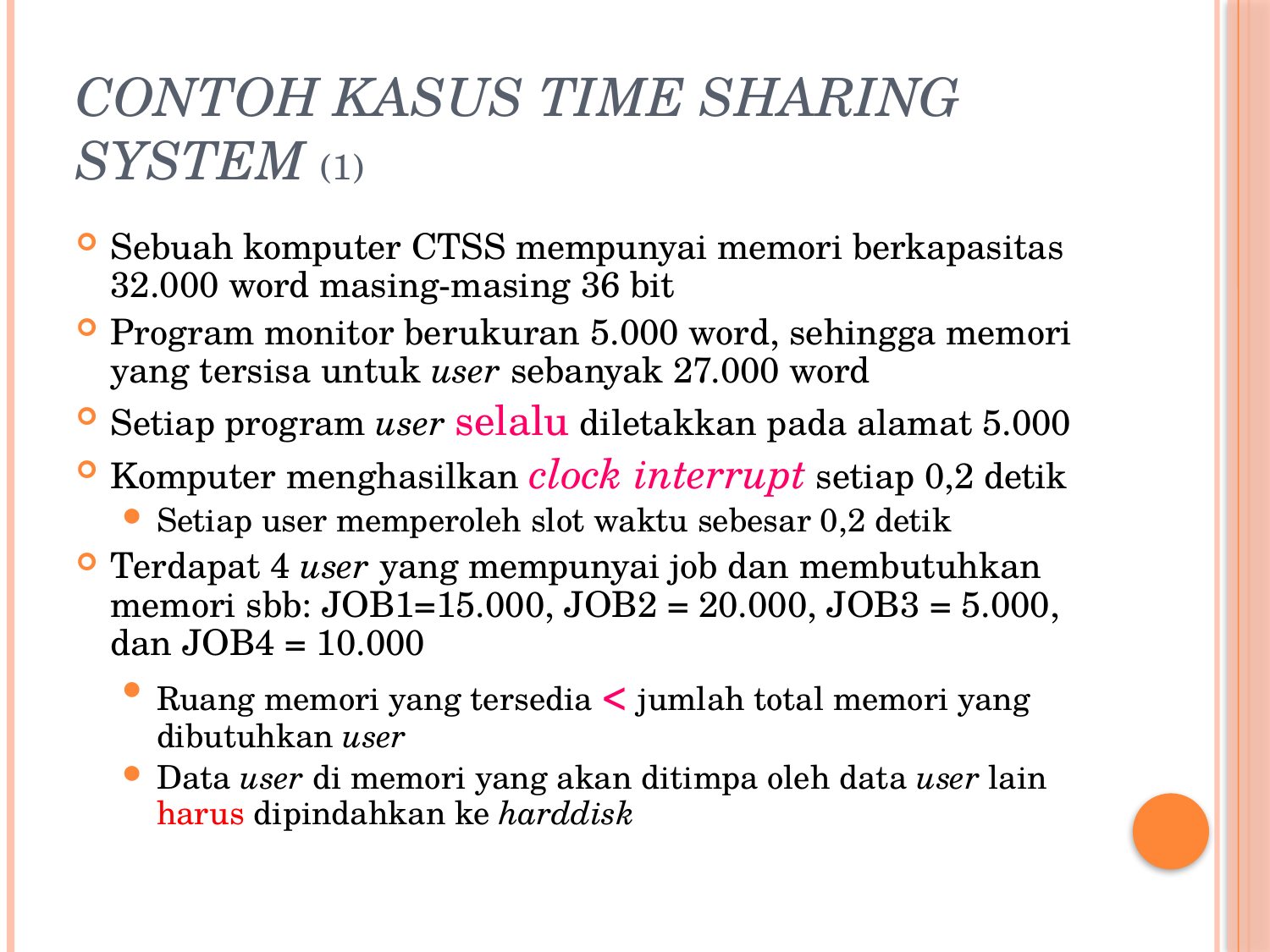

# Contoh Kasus Time Sharing System (1)
Sebuah komputer CTSS mempunyai memori berkapasitas 32.000 word masing-masing 36 bit
Program monitor berukuran 5.000 word, sehingga memori yang tersisa untuk user sebanyak 27.000 word
Setiap program user selalu diletakkan pada alamat 5.000
Komputer menghasilkan clock interrupt setiap 0,2 detik
Setiap user memperoleh slot waktu sebesar 0,2 detik
Terdapat 4 user yang mempunyai job dan membutuhkan memori sbb: JOB1=15.000, JOB2 = 20.000, JOB3 = 5.000, dan JOB4 = 10.000
Ruang memori yang tersedia < jumlah total memori yang dibutuhkan user
Data user di memori yang akan ditimpa oleh data user lain harus dipindahkan ke harddisk